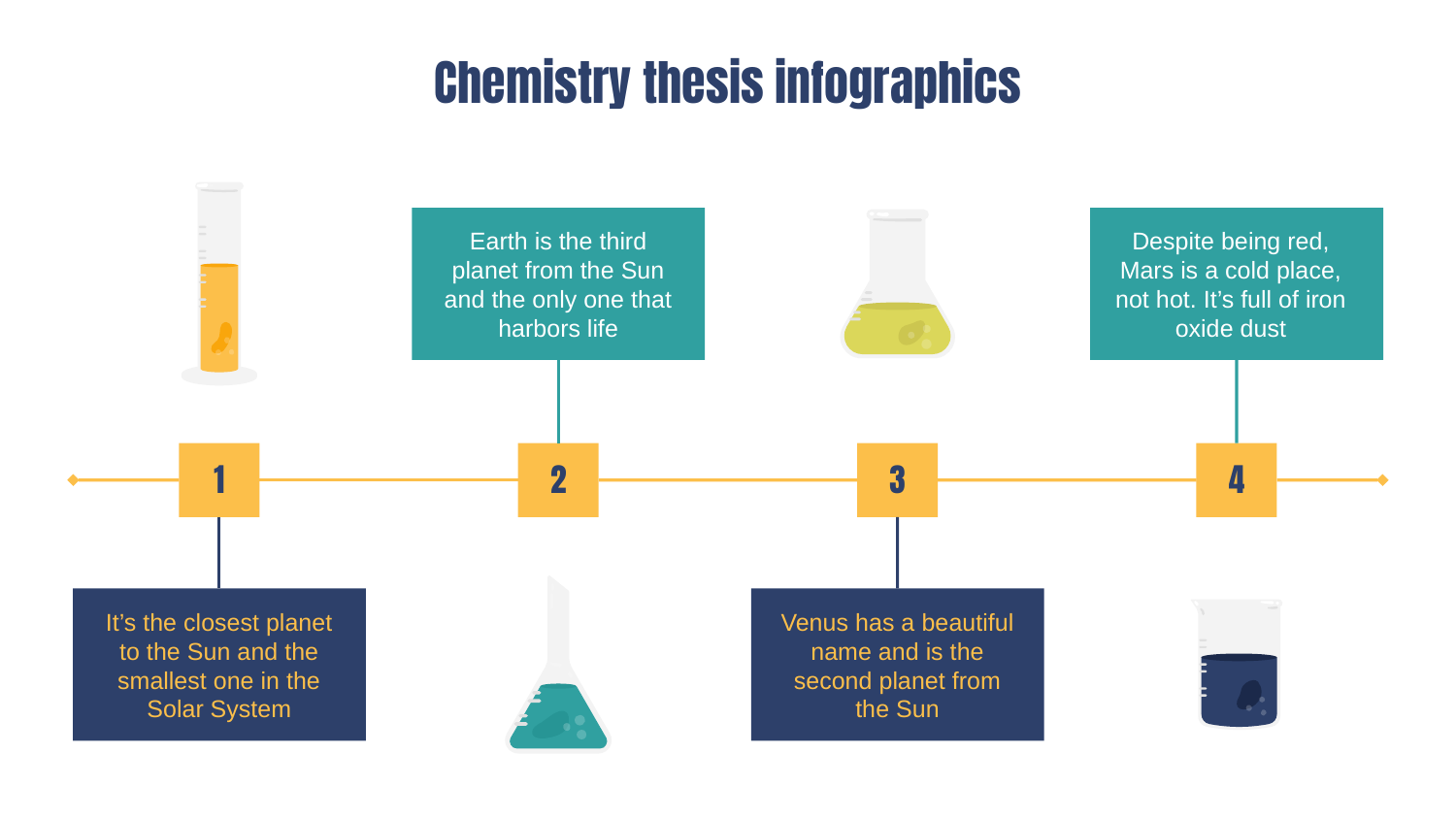

# Chemistry thesis infographics

Earth is the third planet from the Sun and the only one that harbors life
Despite being red, Mars is a cold place, not hot. It’s full of iron oxide dust

1
2
3
4

It’s the closest planet to the Sun and the smallest one in the Solar System
Venus has a beautiful name and is the second planet from the Sun